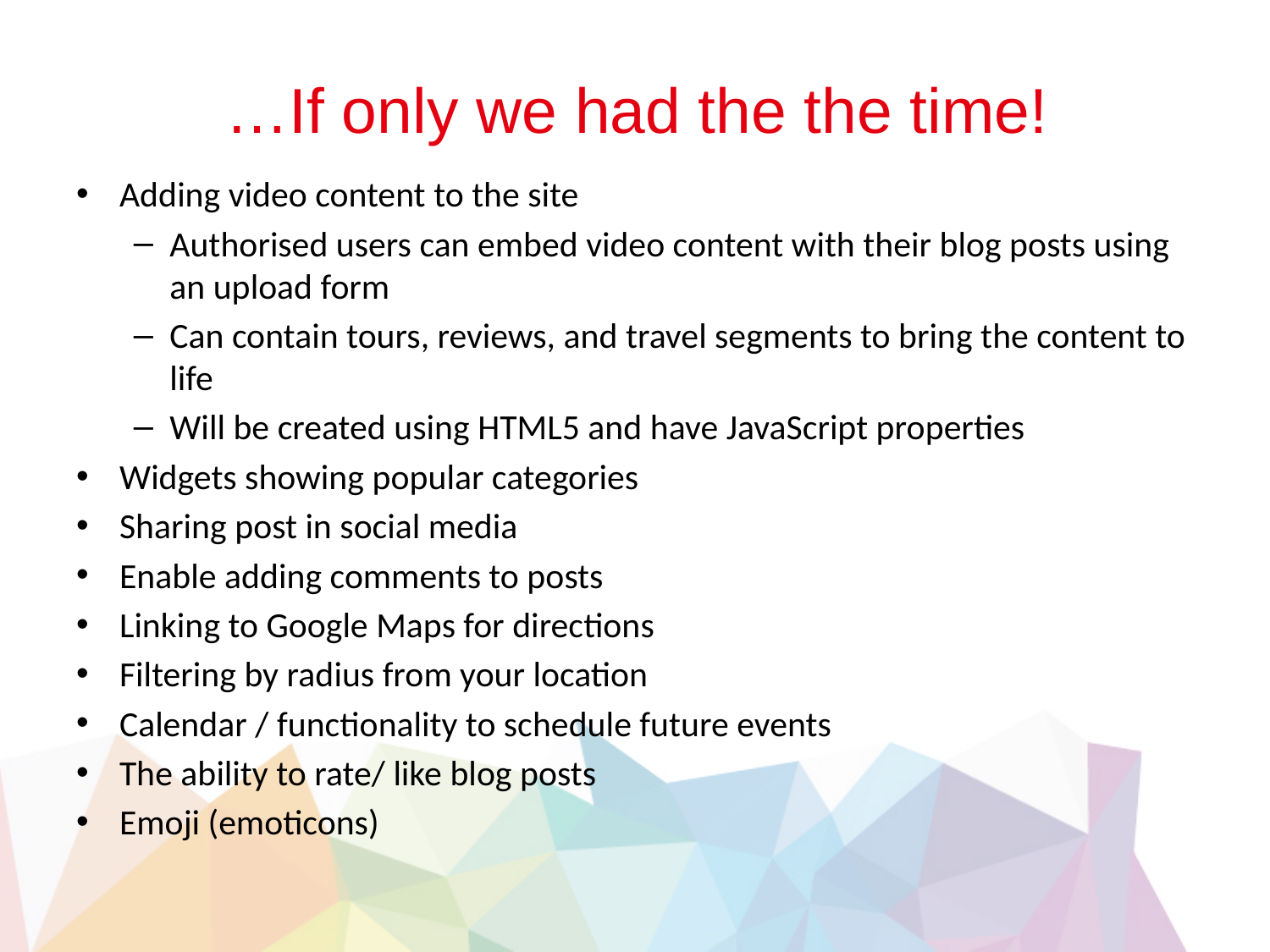

# …If only we had the the time!
Adding video content to the site
Authorised users can embed video content with their blog posts using an upload form
Can contain tours, reviews, and travel segments to bring the content to life
Will be created using HTML5 and have JavaScript properties
Widgets showing popular categories
Sharing post in social media
Enable adding comments to posts
Linking to Google Maps for directions
Filtering by radius from your location
Calendar / functionality to schedule future events
The ability to rate/ like blog posts
Emoji (emoticons)